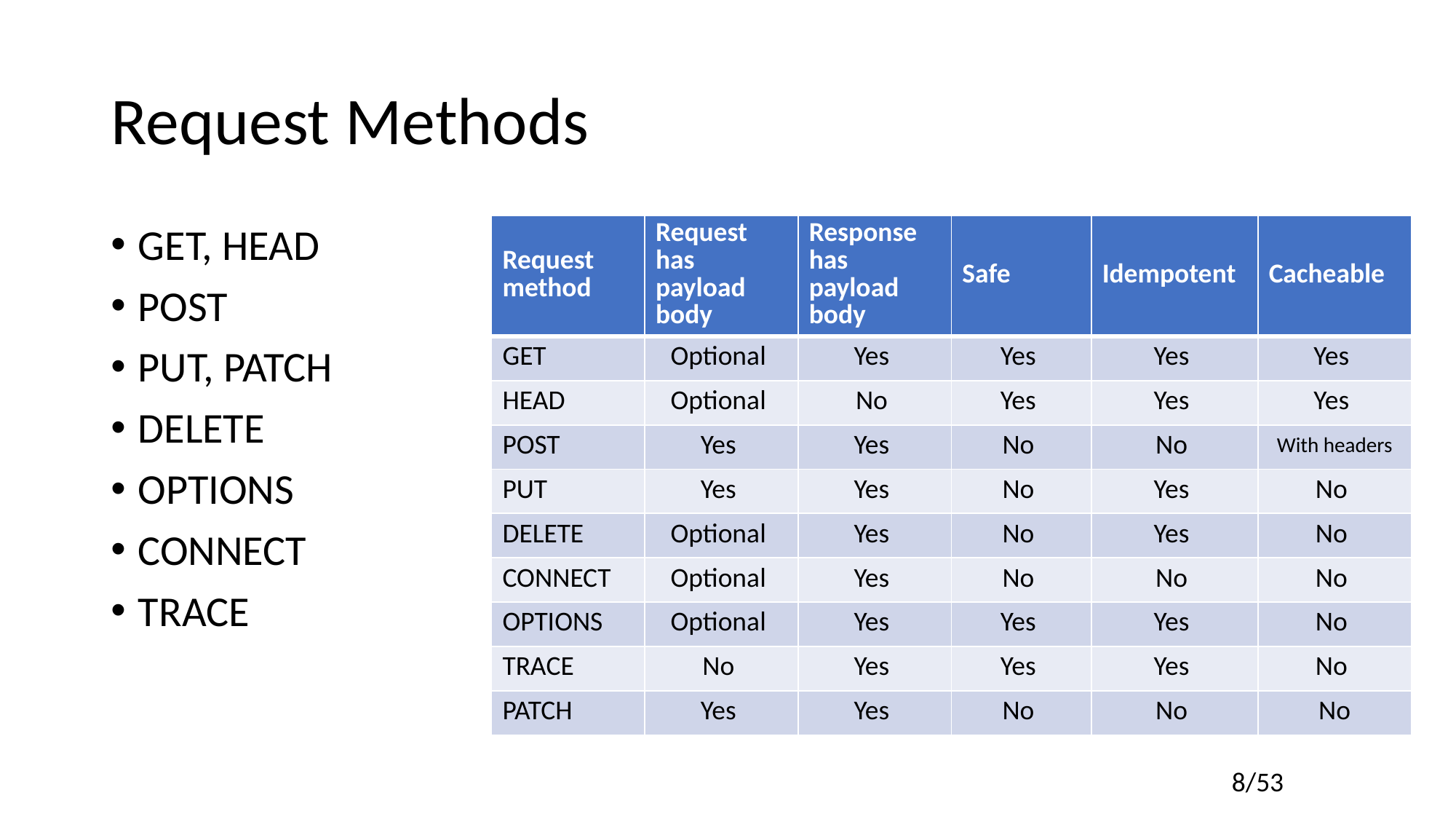

# Request Methods
| Request method | Request has payload body | Response has payload body | Safe | Idempotent | Cacheable |
| --- | --- | --- | --- | --- | --- |
| GET | Optional | Yes | Yes | Yes | Yes |
| HEAD | Optional | No | Yes | Yes | Yes |
| POST | Yes | Yes | No | No | With headers |
| PUT | Yes | Yes | No | Yes | No |
| DELETE | Optional | Yes | No | Yes | No |
| CONNECT | Optional | Yes | No | No | No |
| OPTIONS | Optional | Yes | Yes | Yes | No |
| TRACE | No | Yes | Yes | Yes | No |
| PATCH | Yes | Yes | No | No | No |
GET, HEAD
POST
PUT, PATCH
DELETE
OPTIONS
CONNECT
TRACE